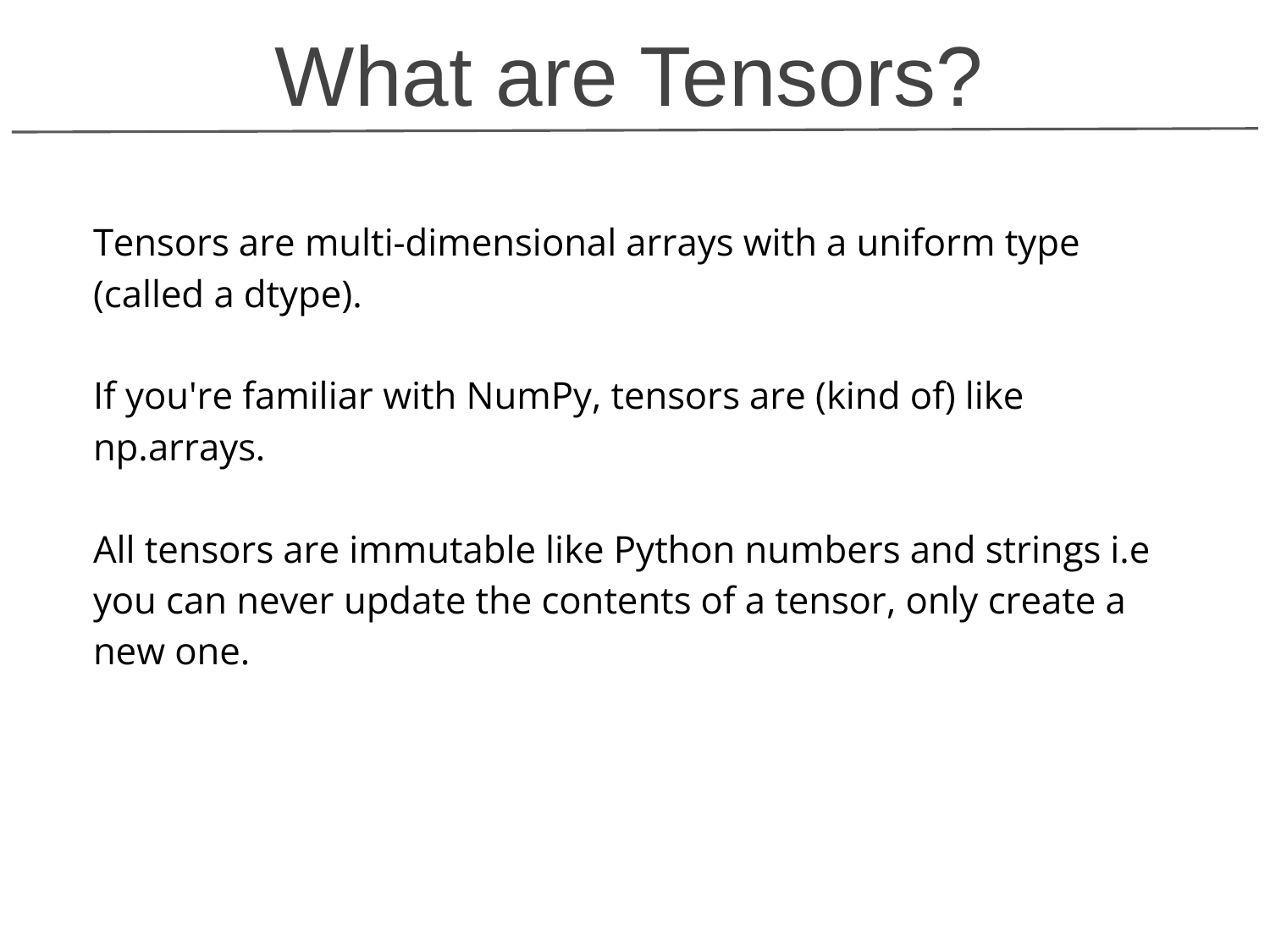

What are Tensors?

Tensors are multi-dimensional arrays with a uniform type (called a dtype).

If you're familiar with NumPy, tensors are (kind of) like np.arrays.

All tensors are immutable like Python numbers and strings i.e you can never update the contents of a tensor, only create a new one.